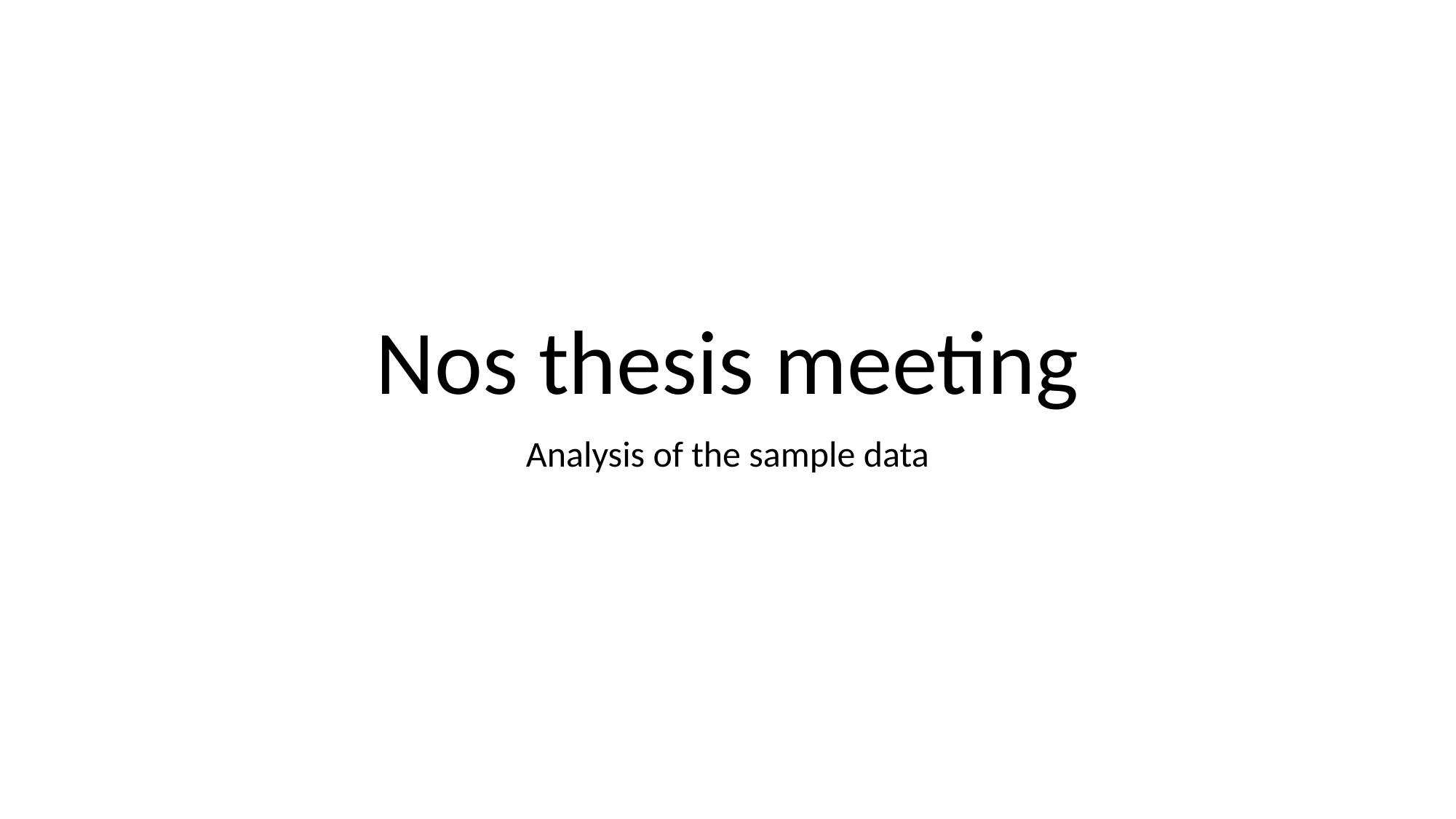

# Nos thesis meeting
Analysis of the sample data